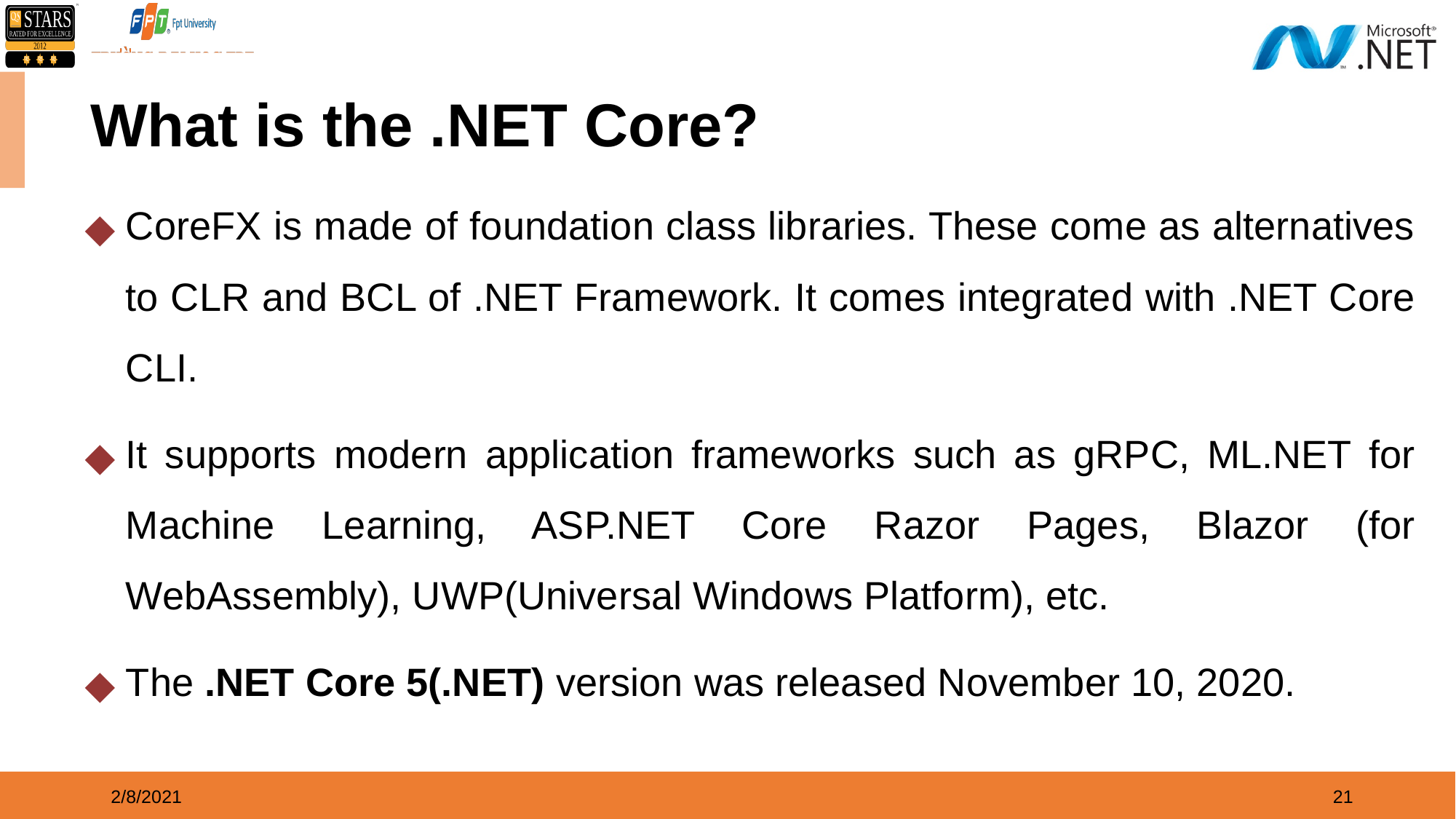

# What is the .NET Core?
CoreFX is made of foundation class libraries. These come as alternatives to CLR and BCL of .NET Framework. It comes integrated with .NET Core CLI.
It supports modern application frameworks such as gRPC, ML.NET for Machine Learning, ASP.NET Core Razor Pages, Blazor (for WebAssembly), UWP(Universal Windows Platform), etc.
The .NET Core 5(.NET) version was released November 10, 2020.
2/8/2021
21